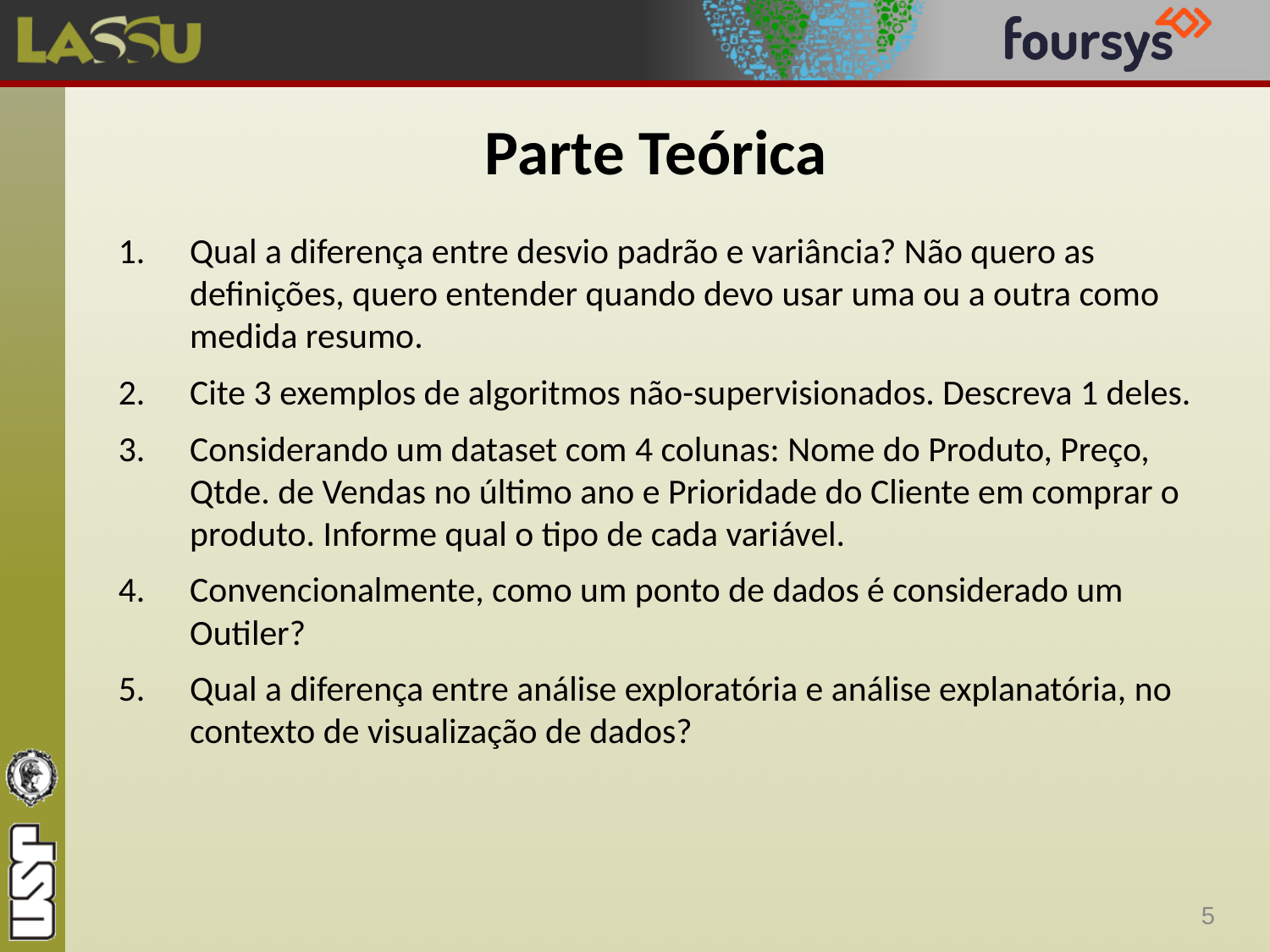

# Parte Teórica
Qual a diferença entre desvio padrão e variância? Não quero as definições, quero entender quando devo usar uma ou a outra como medida resumo.
Cite 3 exemplos de algoritmos não-supervisionados. Descreva 1 deles.
Considerando um dataset com 4 colunas: Nome do Produto, Preço, Qtde. de Vendas no último ano e Prioridade do Cliente em comprar o produto. Informe qual o tipo de cada variável.
Convencionalmente, como um ponto de dados é considerado um Outiler?
Qual a diferença entre análise exploratória e análise explanatória, no contexto de visualização de dados?
5